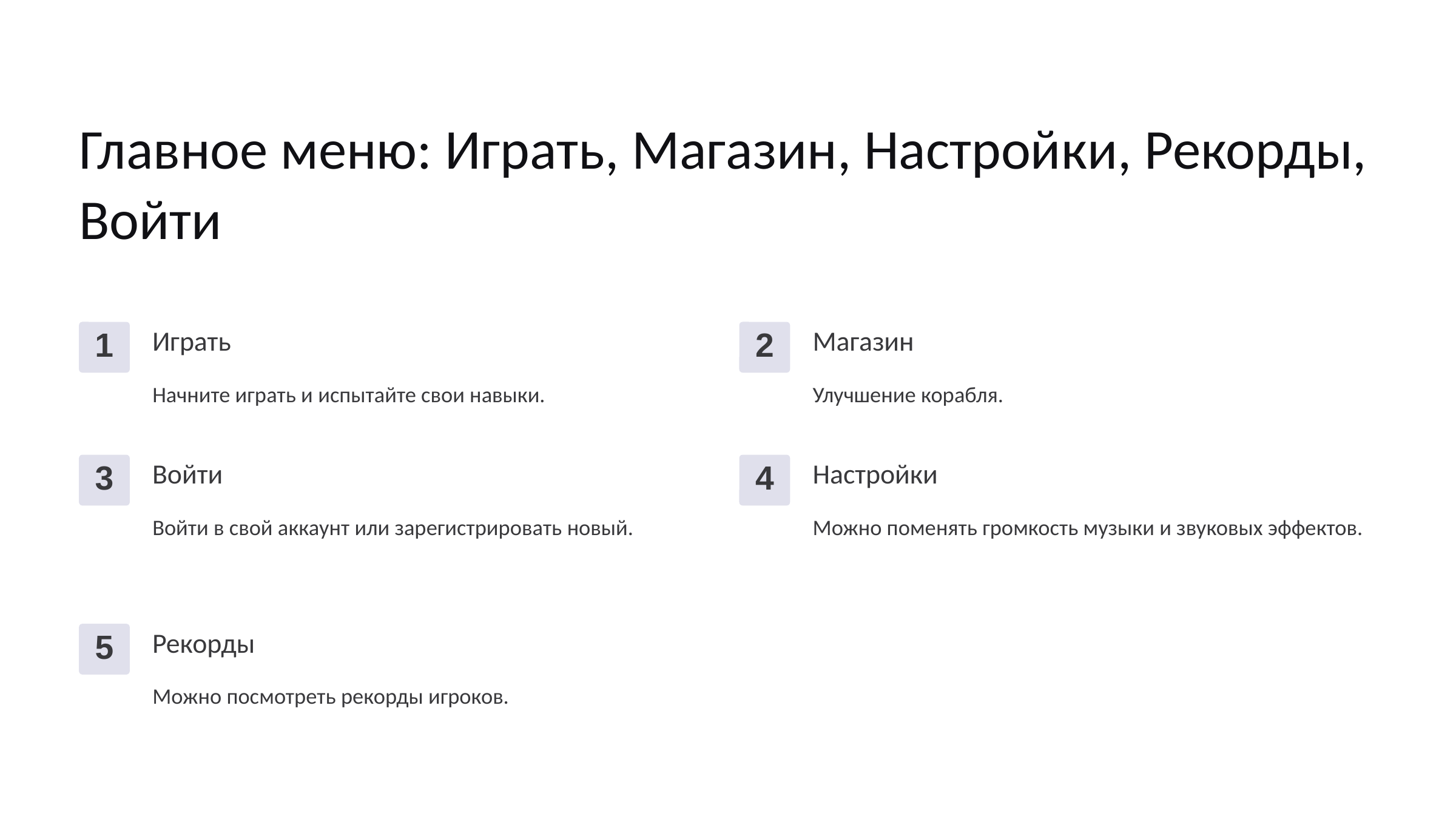

Главное меню: Играть, Магазин, Настройки, Рекорды, Войти

Играть

Магазин
1
2
Начните играть и испытайте свои навыки.
Улучшение корабля.

Войти

Настройки
3
4
Войти в свой аккаунт или зарегистрировать новый.
Можно поменять громкость музыки и звуковых эффектов.

Рекорды
5
Можно посмотреть рекорды игроков.